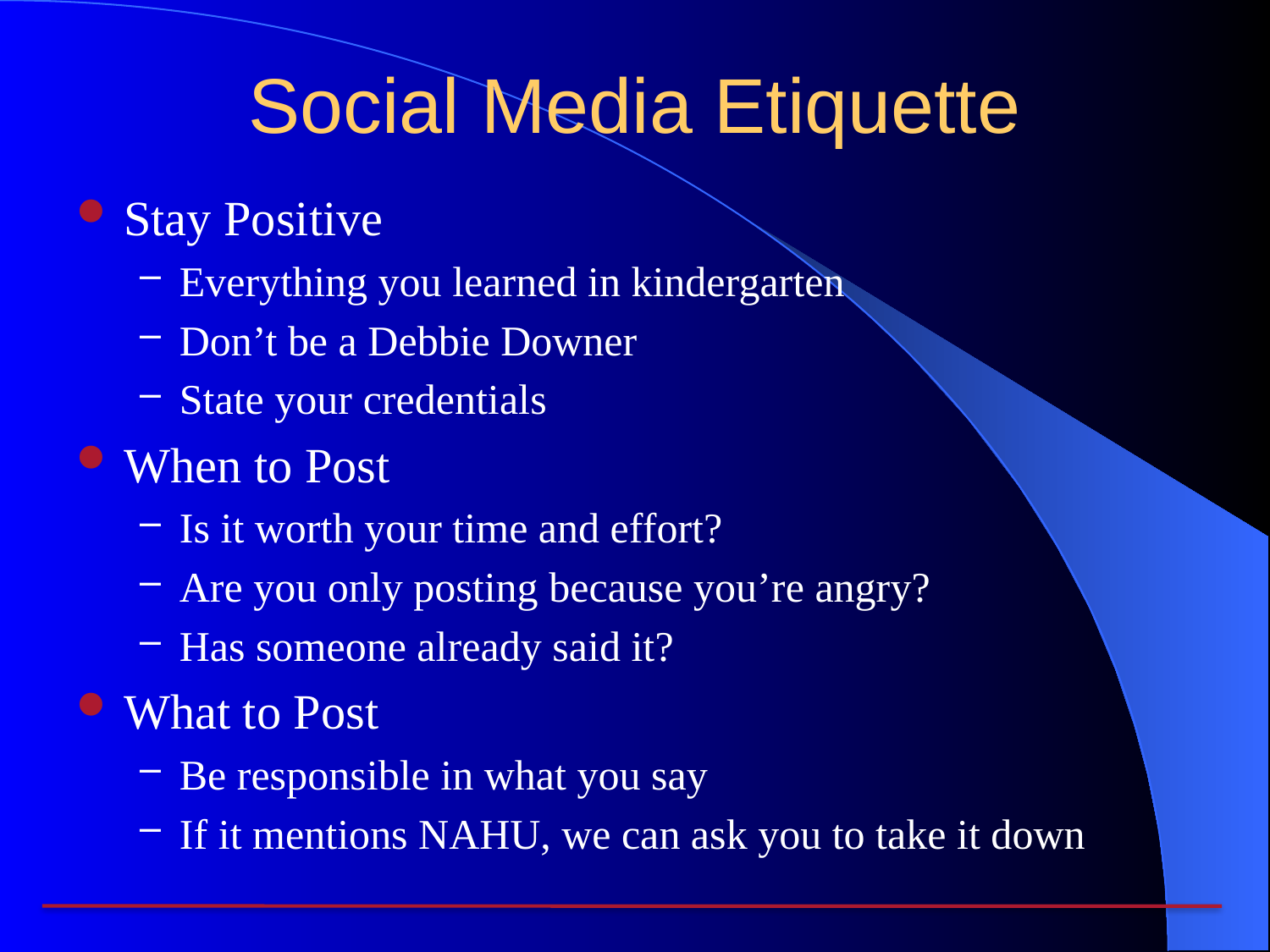

# Social Media Etiquette
Stay Positive
Everything you learned in kindergarten
Don’t be a Debbie Downer
State your credentials
When to Post
Is it worth your time and effort?
Are you only posting because you’re angry?
Has someone already said it?
What to Post
Be responsible in what you say
If it mentions NAHU, we can ask you to take it down